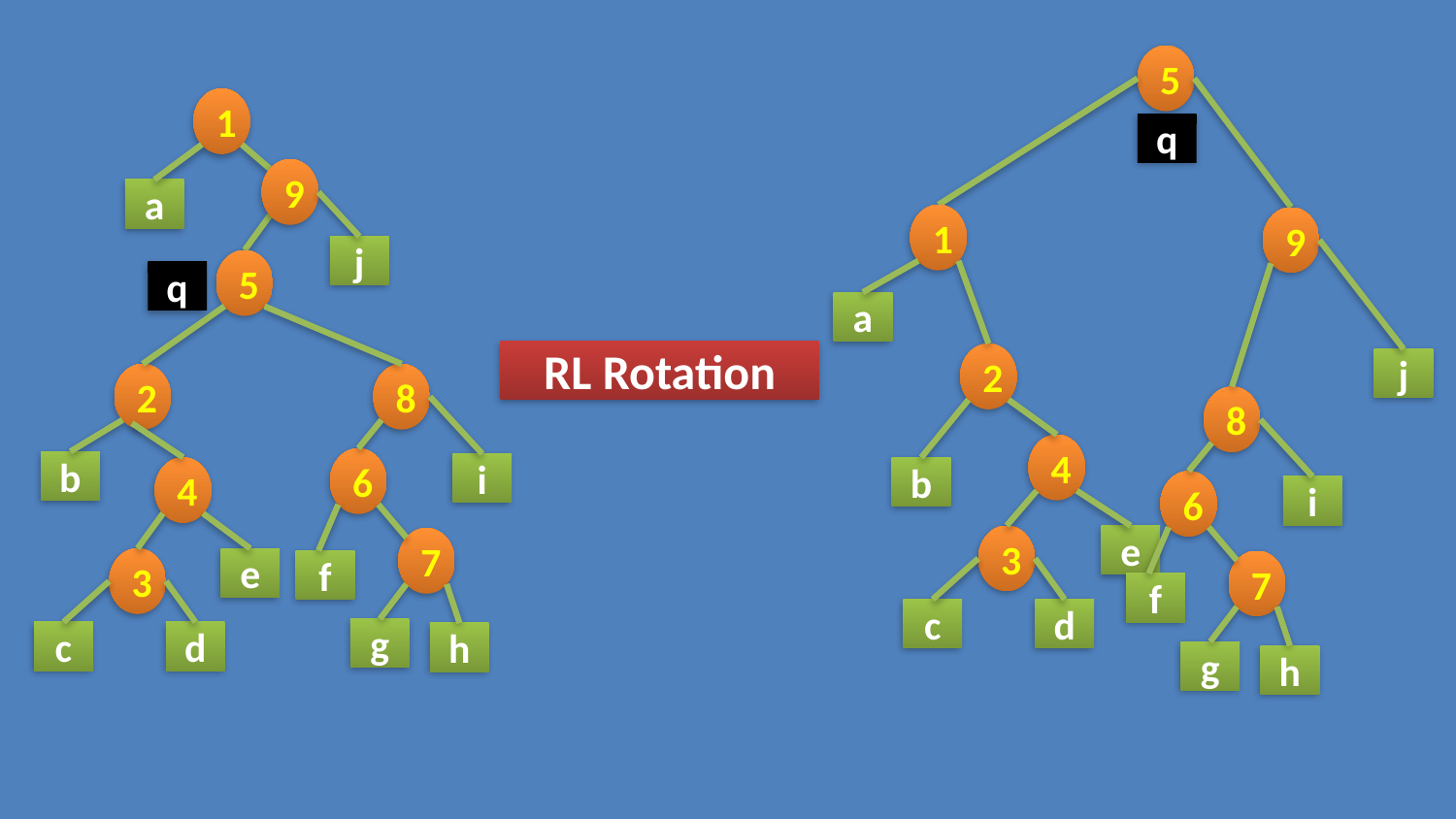

5
1
q
9
a
1
9
j
5
q
a
RL Rotation
2
j
8
2
8
4
6
b
i
4
b
6
i
3
e
7
3
e
f
7
f
c
d
g
c
d
h
g
h